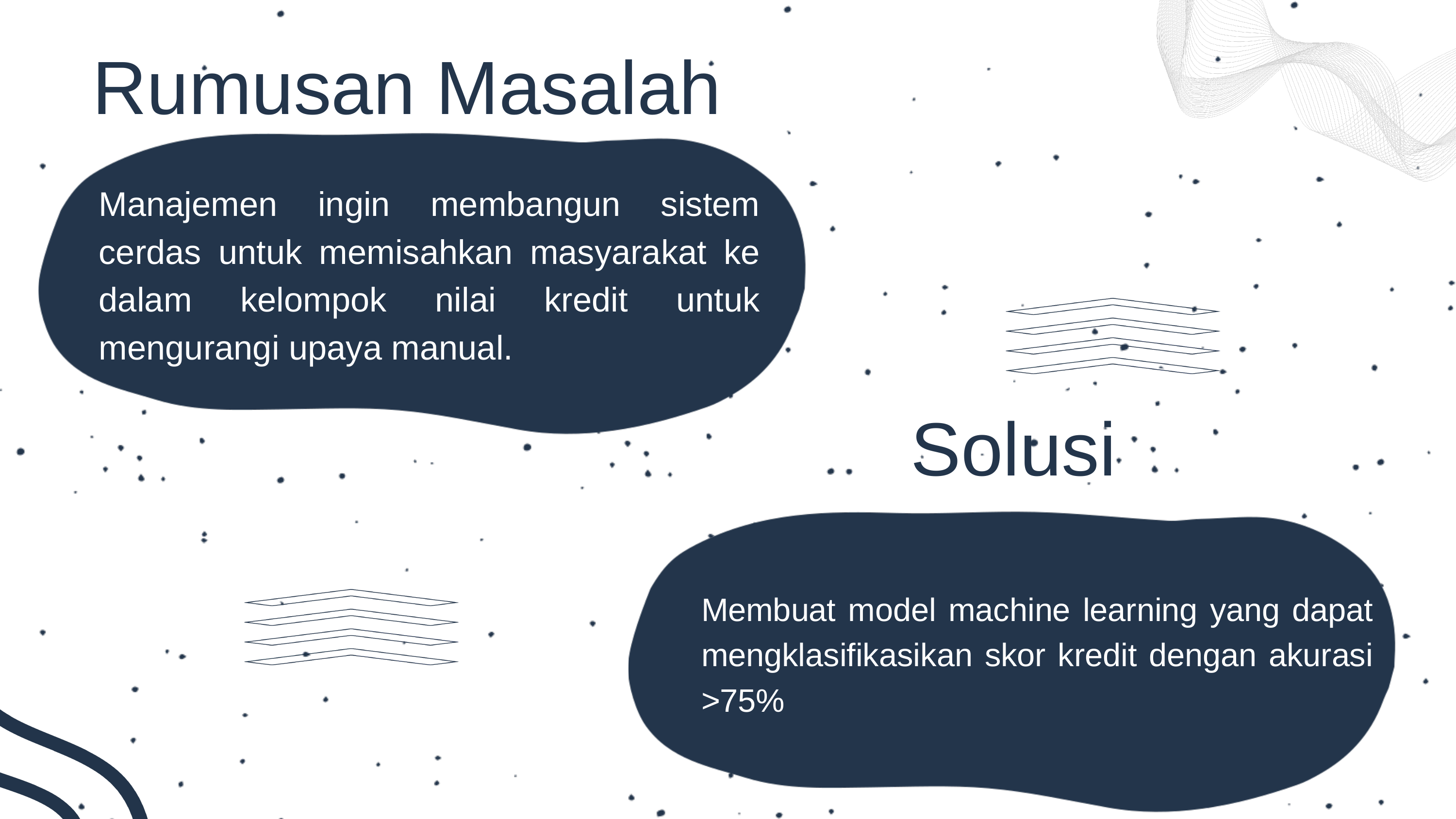

Rumusan Masalah

Manajemen ingin membangun sistem cerdas untuk memisahkan masyarakat ke dalam kelompok nilai kredit untuk mengurangi upaya manual.

Solusi

Membuat model machine learning yang dapat mengklasifikasikan skor kredit dengan akurasi >75%